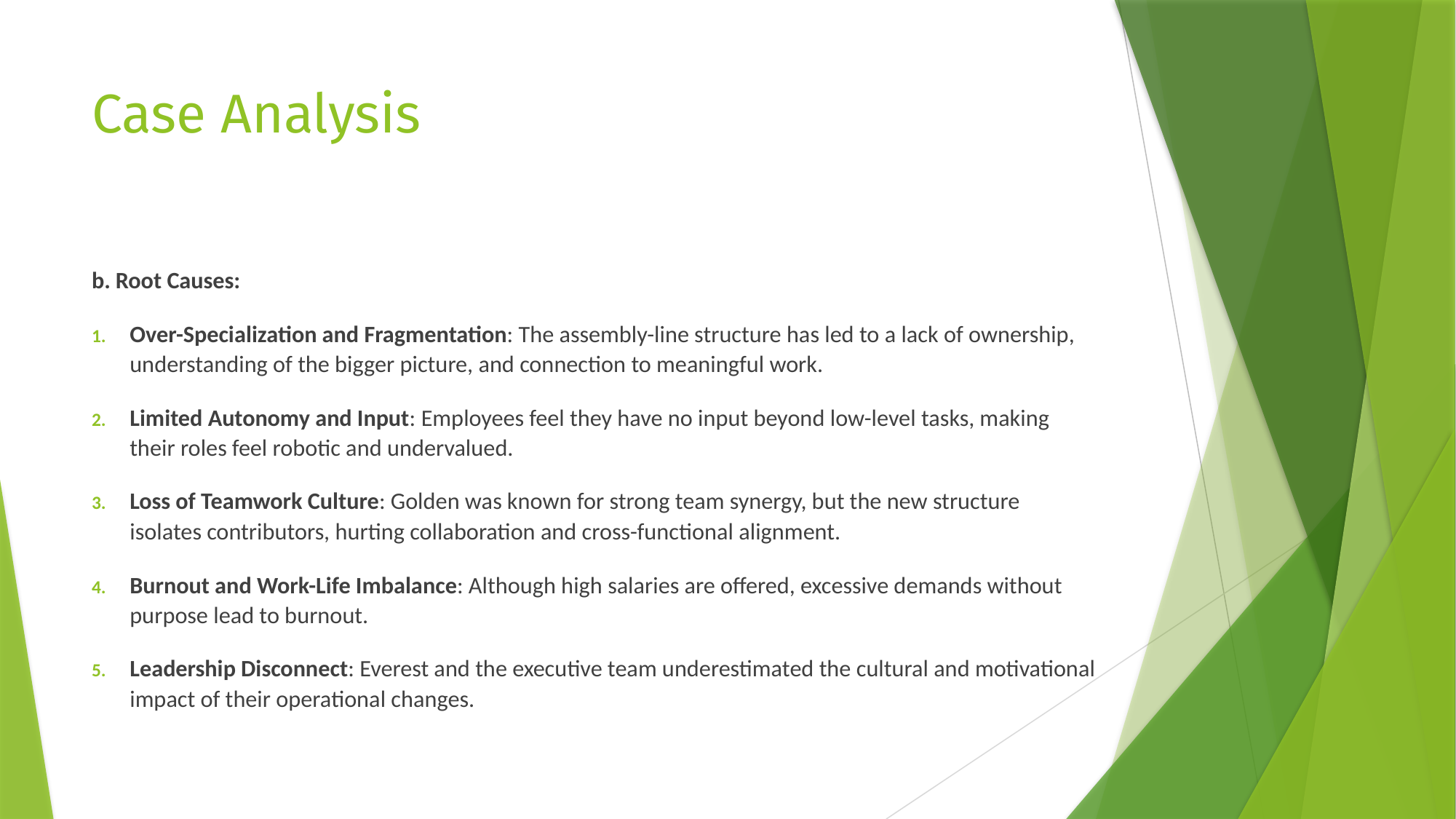

# Case Analysis
b. Root Causes:
Over-Specialization and Fragmentation: The assembly-line structure has led to a lack of ownership, understanding of the bigger picture, and connection to meaningful work.
Limited Autonomy and Input: Employees feel they have no input beyond low-level tasks, making their roles feel robotic and undervalued.
Loss of Teamwork Culture: Golden was known for strong team synergy, but the new structure isolates contributors, hurting collaboration and cross-functional alignment.
Burnout and Work-Life Imbalance: Although high salaries are offered, excessive demands without purpose lead to burnout.
Leadership Disconnect: Everest and the executive team underestimated the cultural and motivational impact of their operational changes.